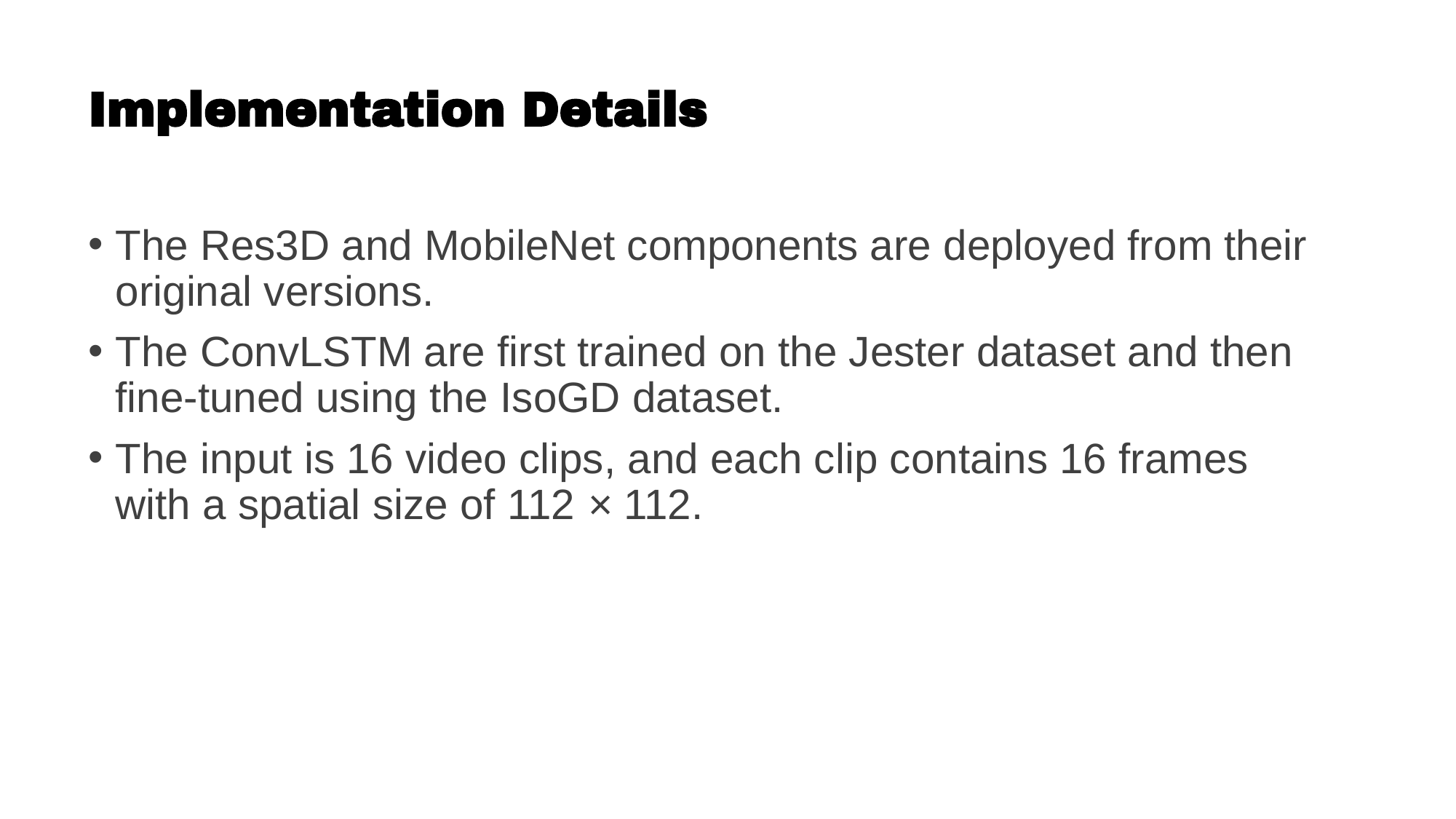

# Implementation Details
The Res3D and MobileNet components are deployed from their original versions.
The ConvLSTM are first trained on the Jester dataset and then fine-tuned using the IsoGD dataset.
The input is 16 video clips, and each clip contains 16 frames with a spatial size of 112 × 112.